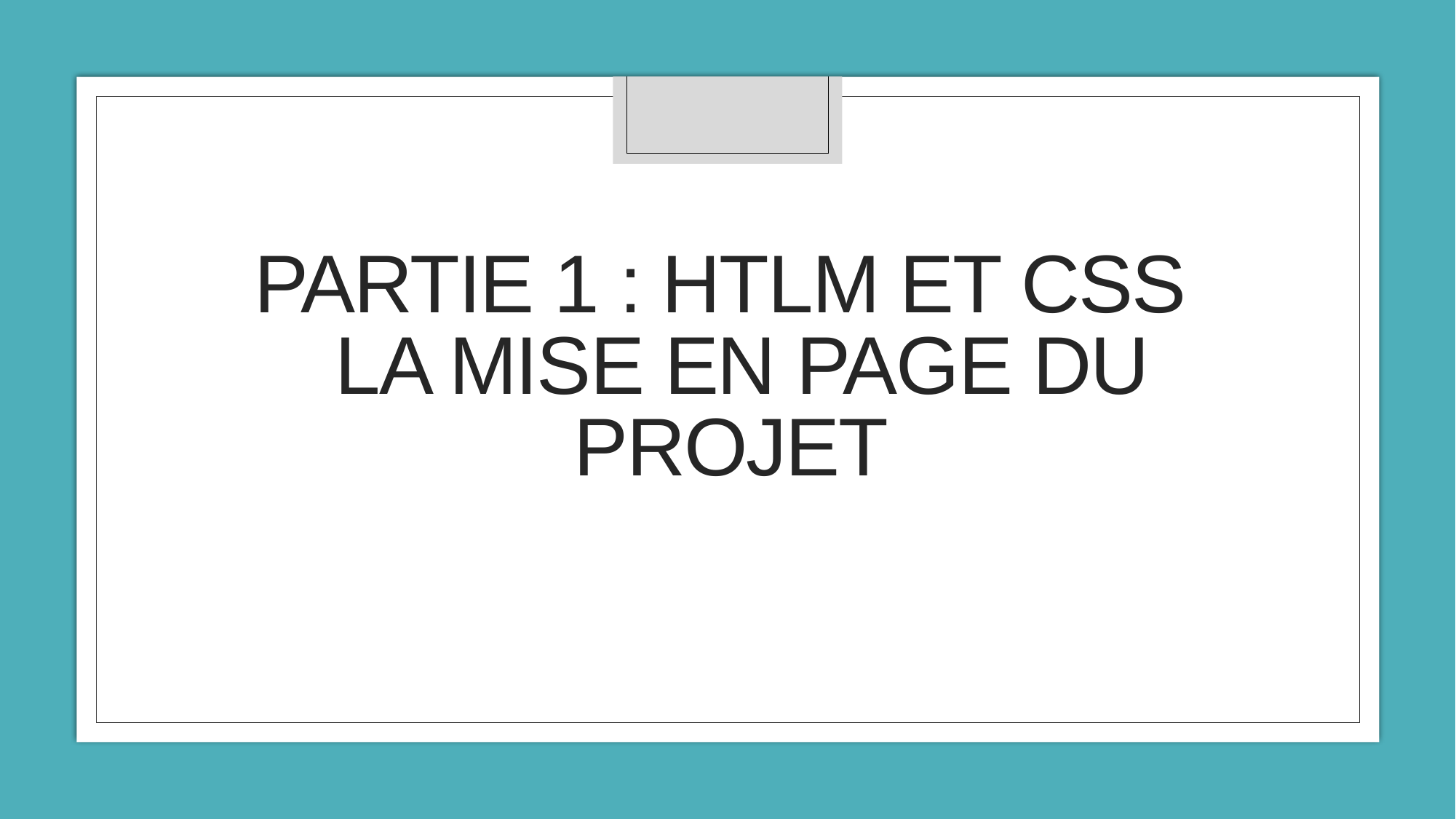

# Partie 1 : htlm et css LA MISE EN PAGE DU PROJET